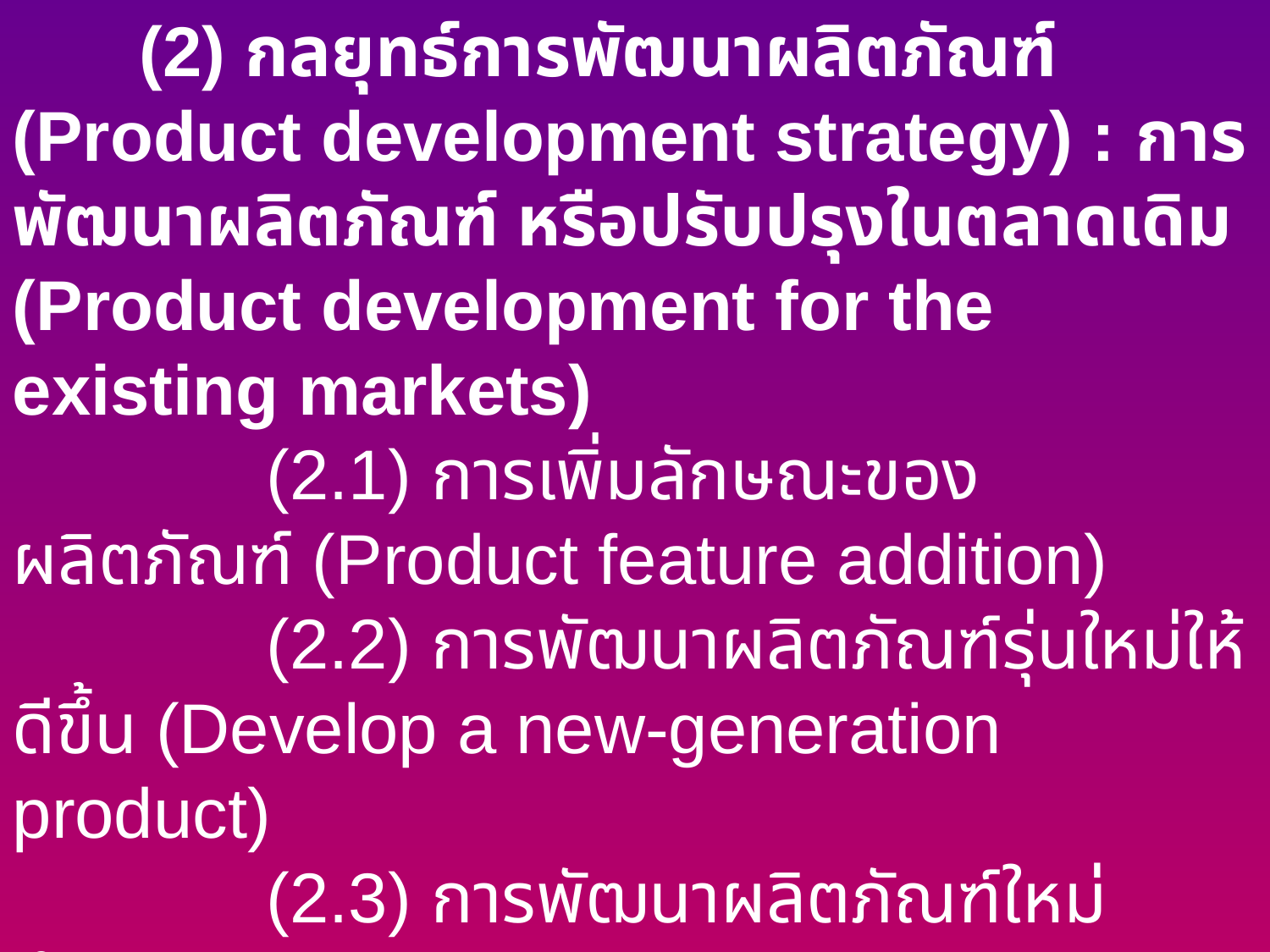

(2) กลยุทธ์การพัฒนาผลิตภัณฑ์ (Product development strategy) : การพัฒนาผลิตภัณฑ์ หรือปรับปรุงในตลาดเดิม (Product development for the existing markets)
		(2.1) การเพิ่มลักษณะของผลิตภัณฑ์ (Product feature addition)
		(2.2) การพัฒนาผลิตภัณฑ์รุ่นใหม่ให้ดีขึ้น (Develop a new-generation product)
		(2.3) การพัฒนาผลิตภัณฑ์ใหม่สำหรับตลาดเดิม (Develop new products for existing markets)